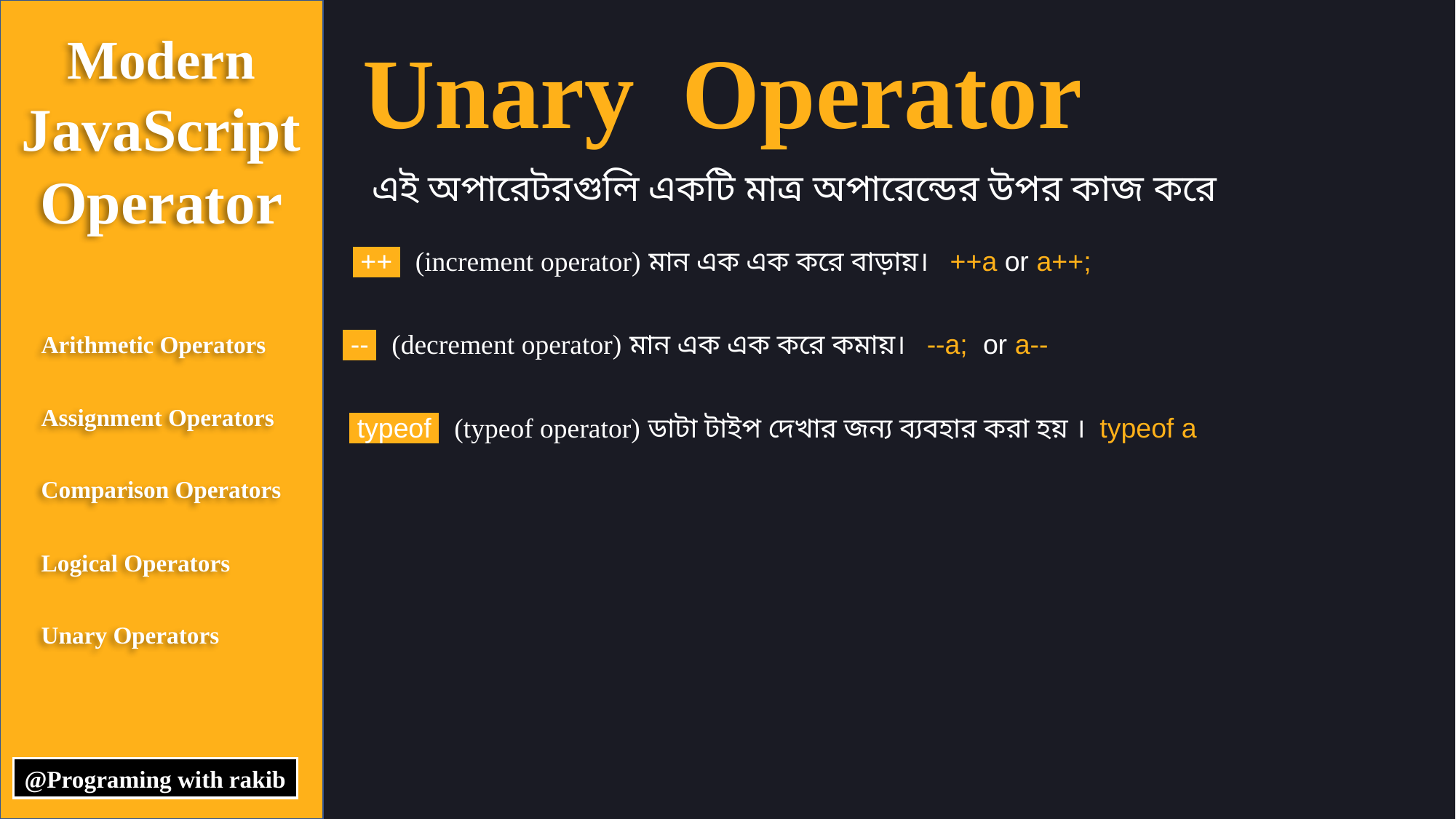

Modern
JavaScript
Operator

Unary  Operator
এই অপারেটরগুলি একটি মাত্র অপারেন্ডের উপর কাজ করে
 ++   (increment operator) মান এক এক করে বাড়ায়।   ++a or a++;
Arithmetic Operators
Assignment Operators
Comparison Operators
Logical Operators
Unary Operators
 --   (decrement operator) মান এক এক করে কমায়।   --a;  or a--
 typeof   (typeof operator) ডাটা টাইপ দেখার জন্য ব্যবহার করা হয় ।  typeof a
@Programing with rakib